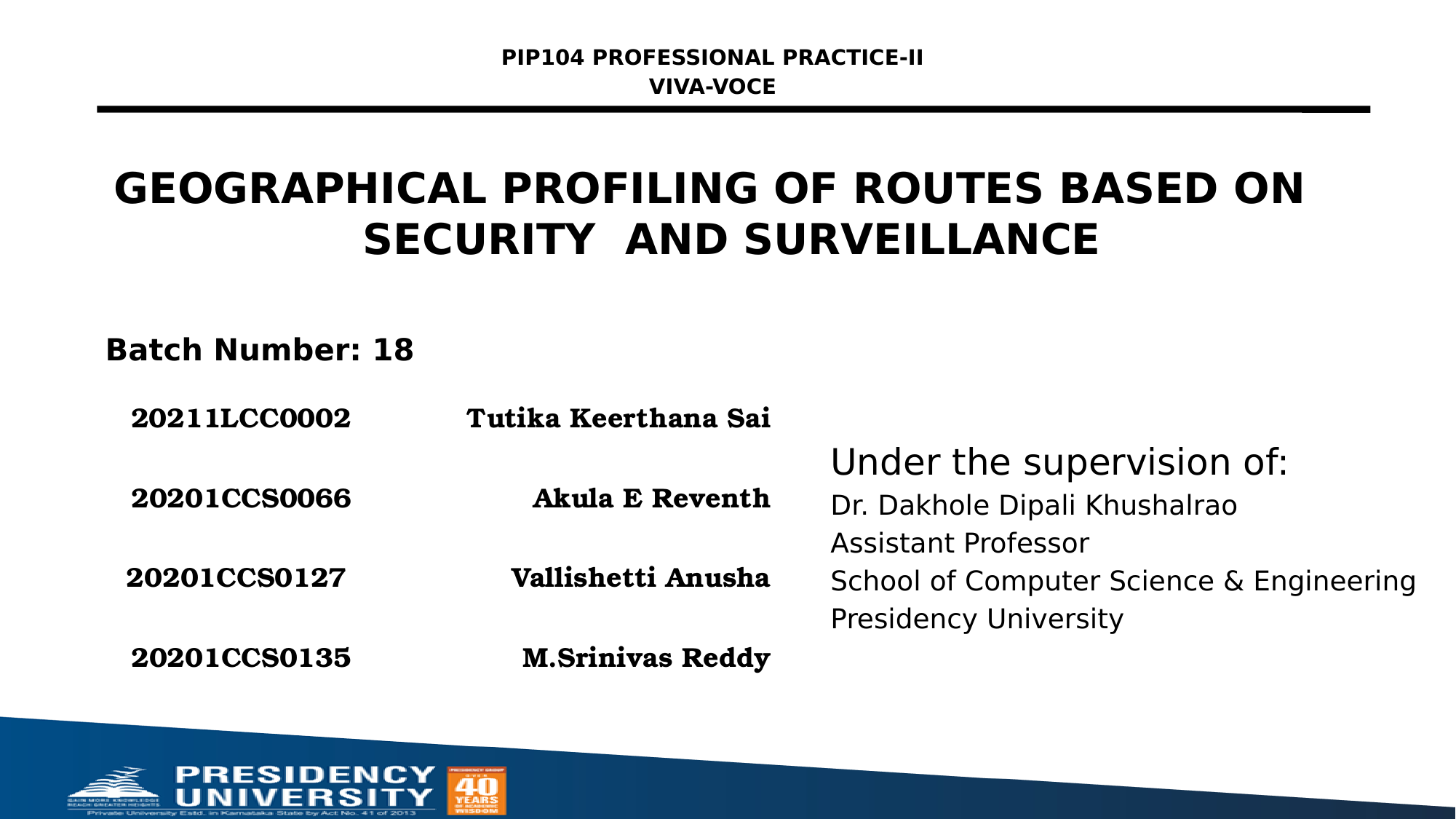

PIP104 PROFESSIONAL PRACTICE-II
VIVA-VOCE
# GEOGRAPHICAL PROFILING OF ROUTES BASED ON    SECURITY  AND SURVEILLANCE
Batch Number: 18

| 20211LCC0002 20201CCS0066 20201CCS0127 20201CCS0135 | Tutika Keerthana Sai Akula E Reventh Vallishetti Anusha M.Srinivas Reddy |
| --- | --- |

Under the supervision of:
Dr. Dakhole Dipali Khushalrao
Assistant Professor
School of Computer Science & Engineering
Presidency University